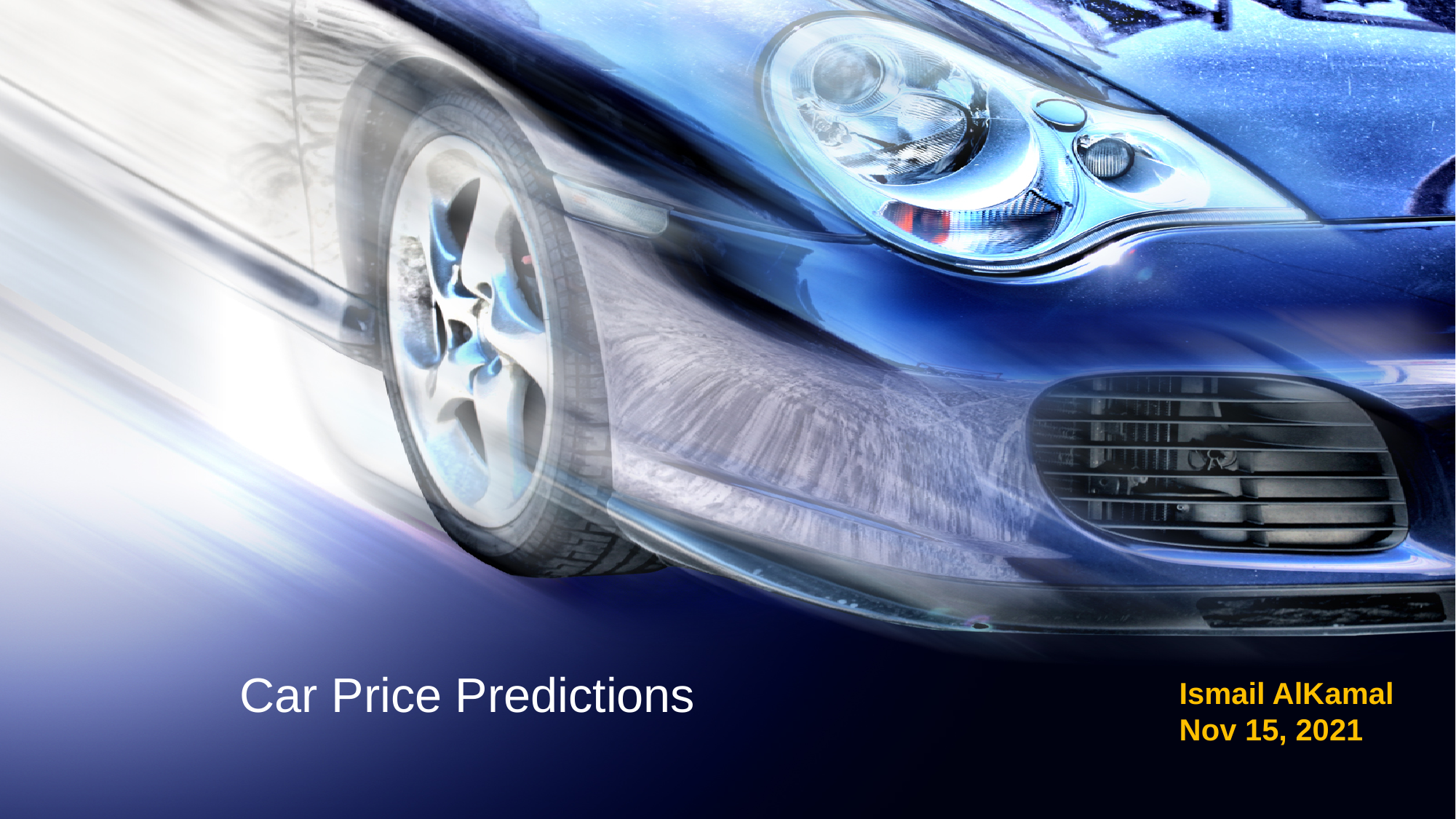

# Car Price Predictions
Ismail AlKamal
Nov 15, 2021